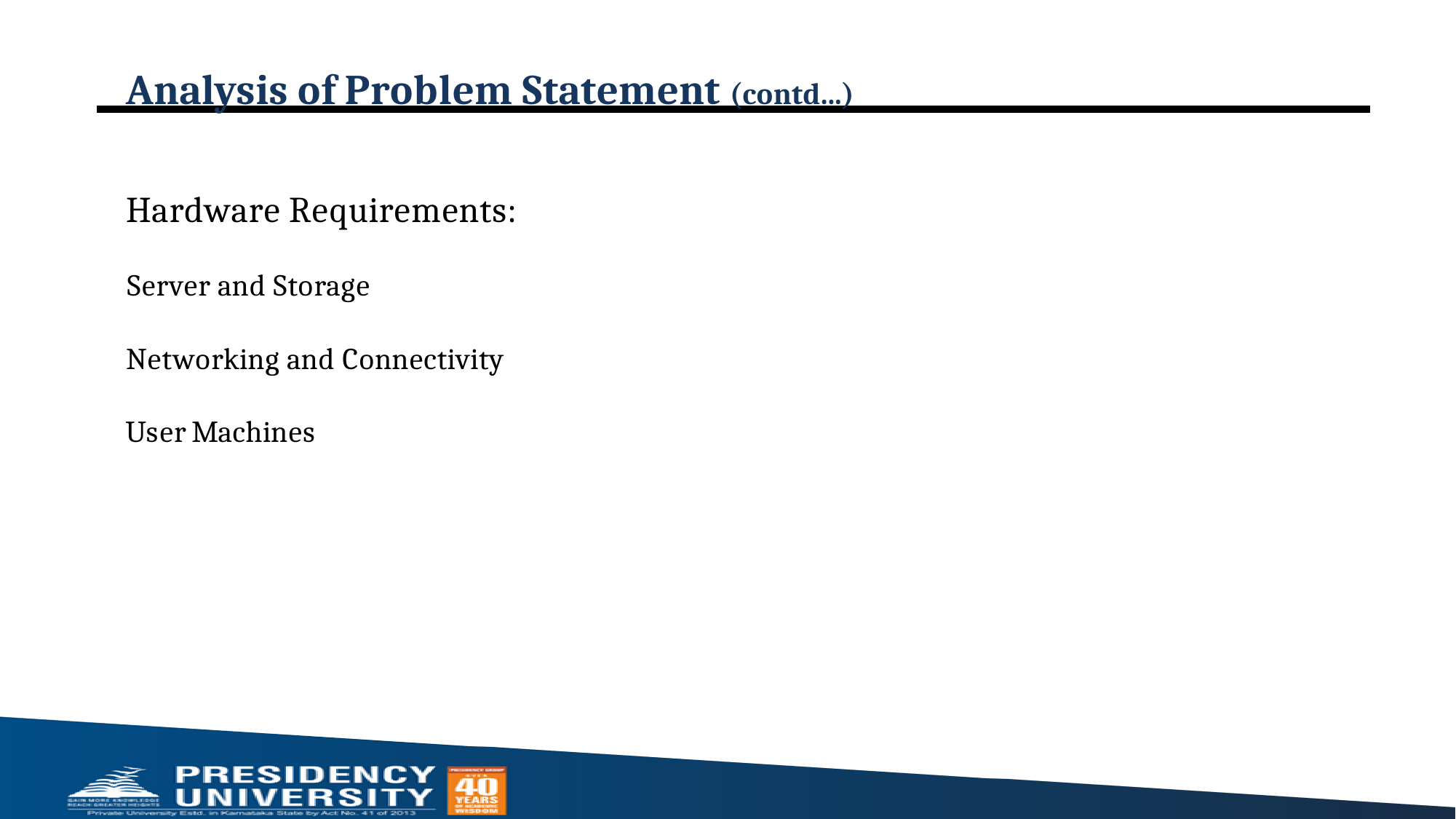

# Analysis of Problem Statement (contd...)
Hardware Requirements:
Server and Storage
Networking and Connectivity
User Machines